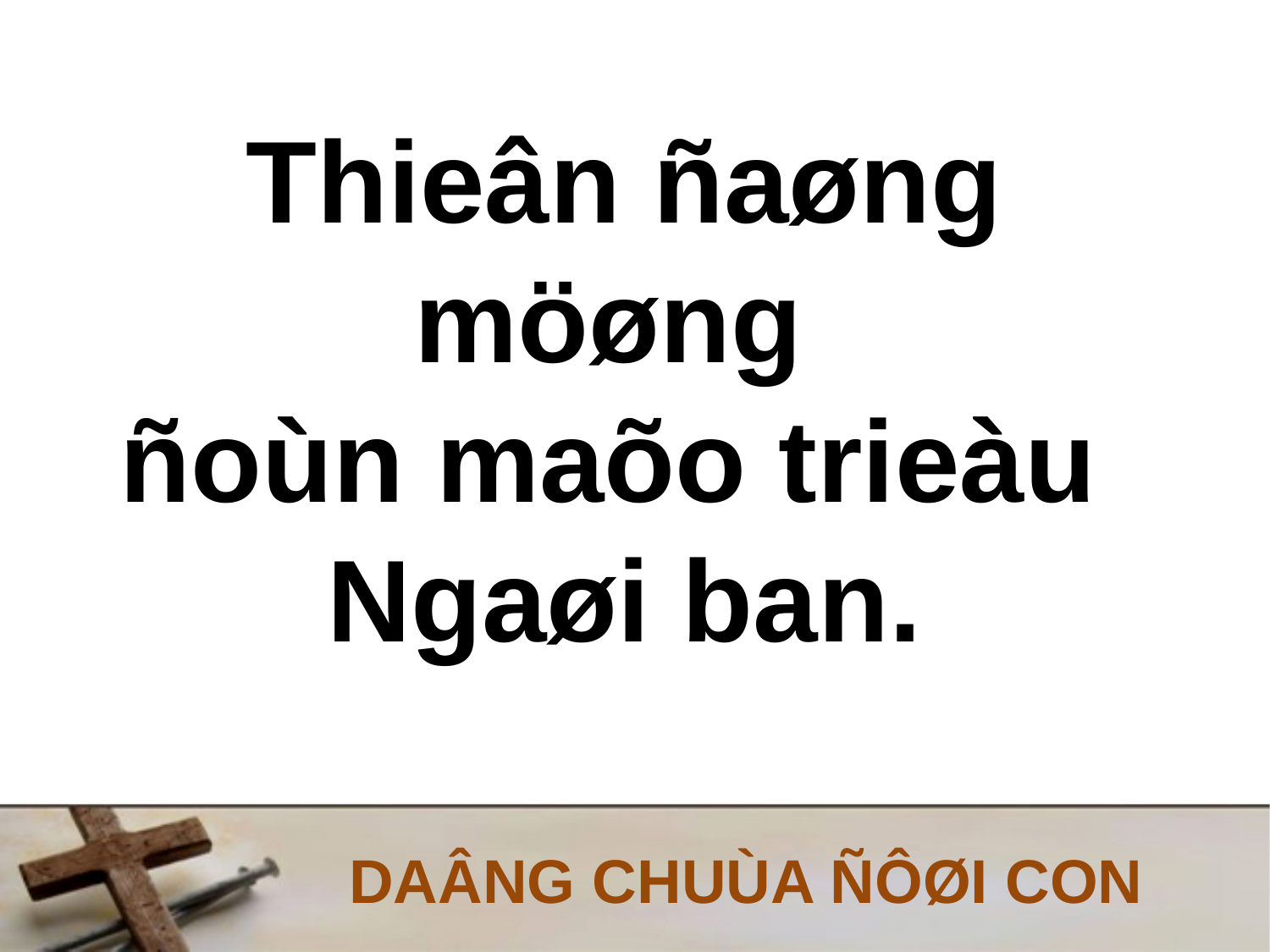

# Thieân ñaøng möøng ñoùn maõo trieàu Ngaøi ban.
DAÂNG CHUÙA ÑÔØI CON